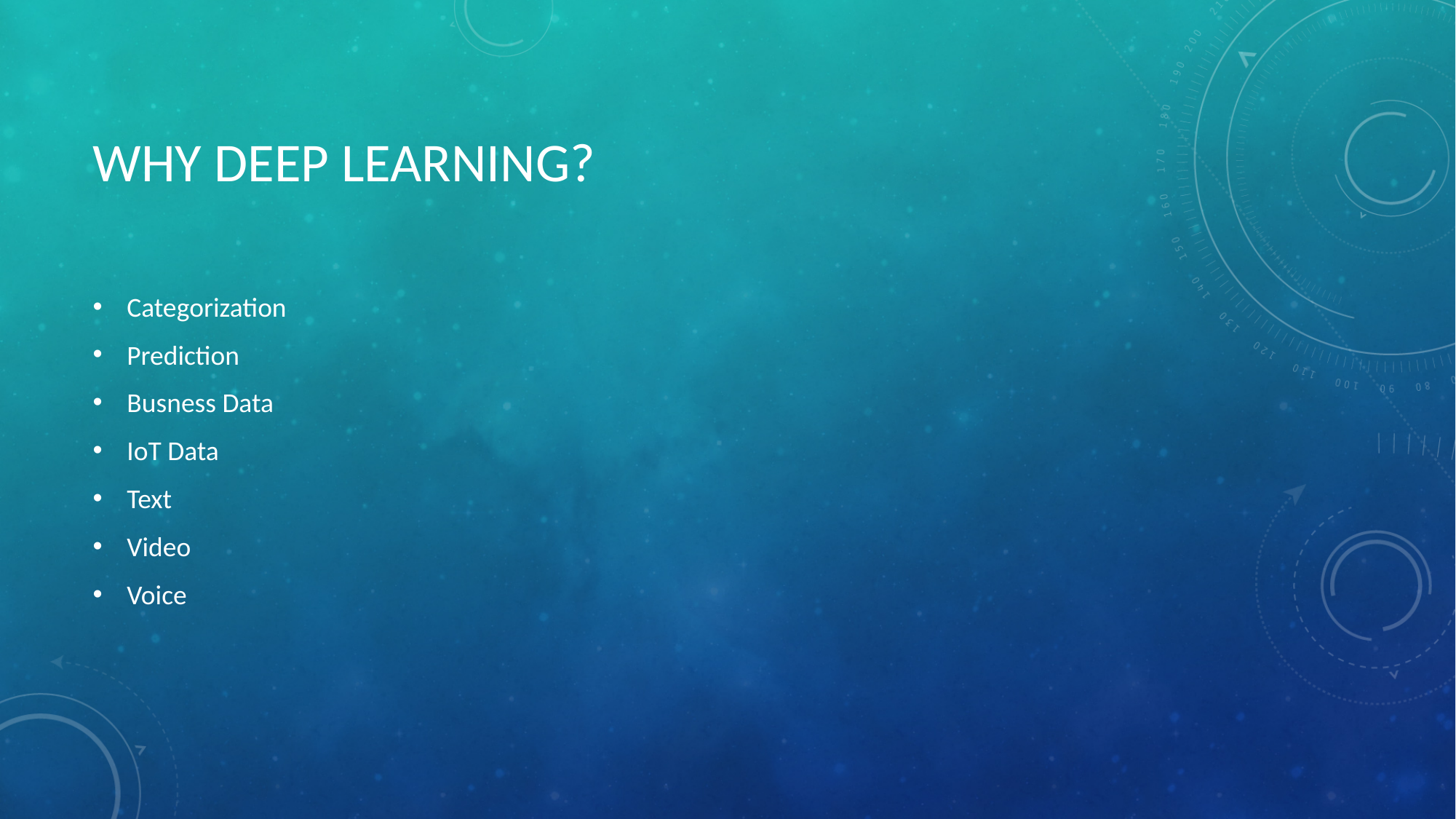

# Why Deep LearNing?
Categorization
Prediction
Busness Data
IoT Data
Text
Video
Voice